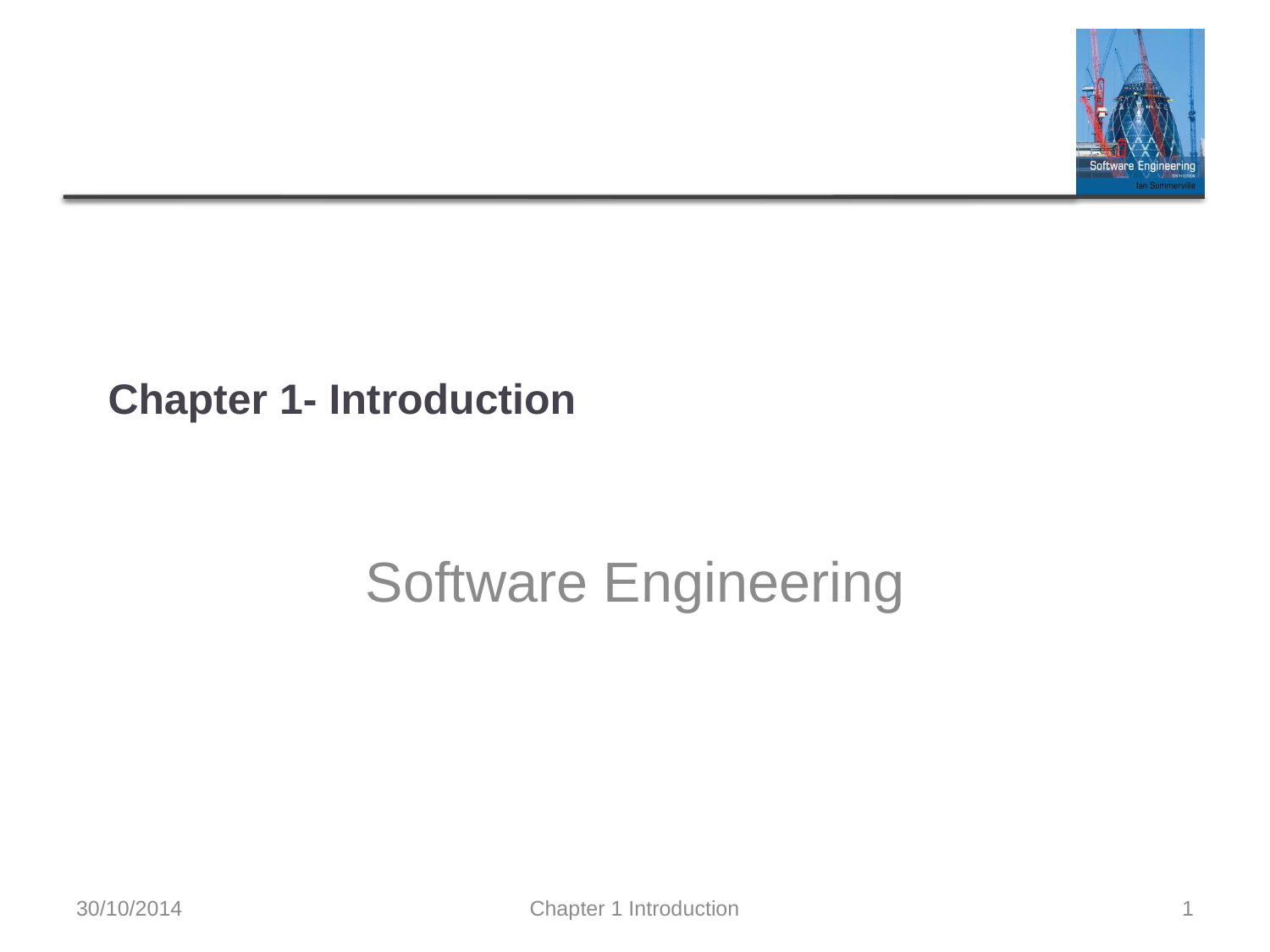

# Chapter 1- Introduction
Software Engineering

30/10/2014
Chapter 1 Introduction
1